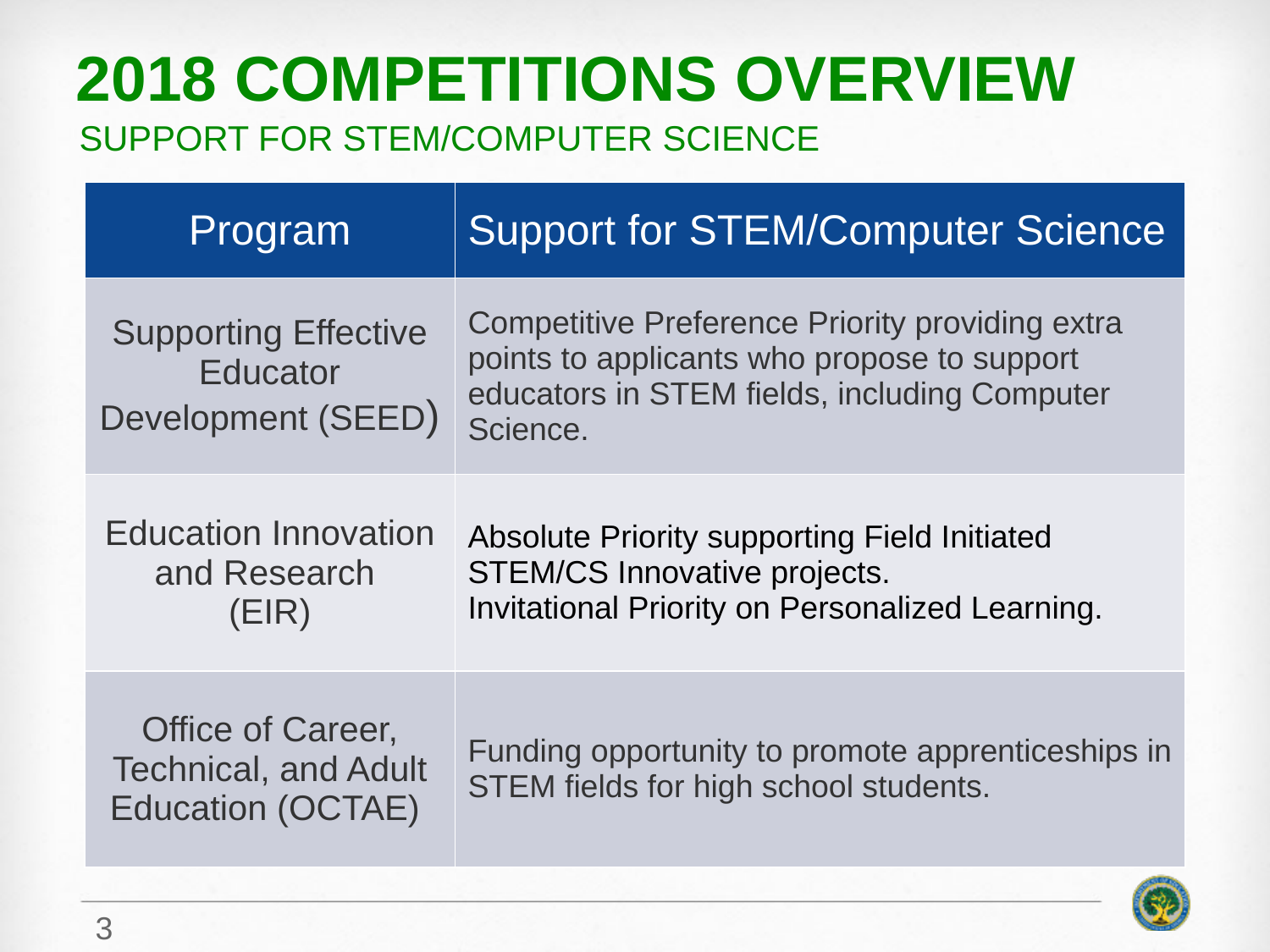

# 2018 Competitions Overview
Support for STEM/Computer Science
| Program | Support for STEM/Computer Science |
| --- | --- |
| Supporting Effective Educator Development (SEED) | Competitive Preference Priority providing extra points to applicants who propose to support educators in STEM fields, including Computer Science. |
| Education Innovation and Research (EIR) | Absolute Priority supporting Field Initiated STEM/CS Innovative projects. Invitational Priority on Personalized Learning. |
| Office of Career, Technical, and Adult Education (OCTAE) | Funding opportunity to promote apprenticeships in STEM fields for high school students. |
3